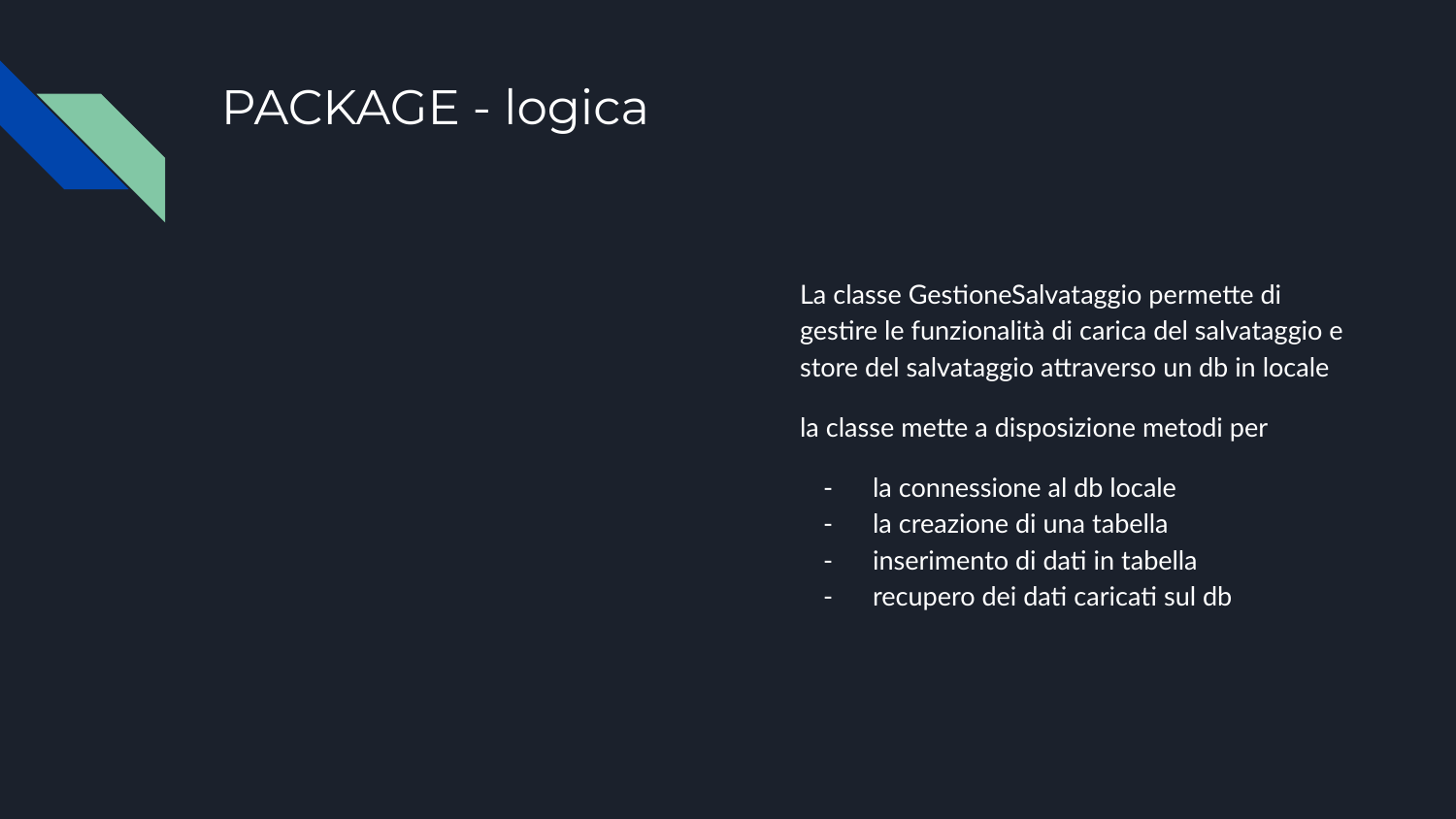

# PACKAGE - logica
La classe GestioneSalvataggio permette di gestire le funzionalità di carica del salvataggio e store del salvataggio attraverso un db in locale
la classe mette a disposizione metodi per
la connessione al db locale
la creazione di una tabella
inserimento di dati in tabella
recupero dei dati caricati sul db